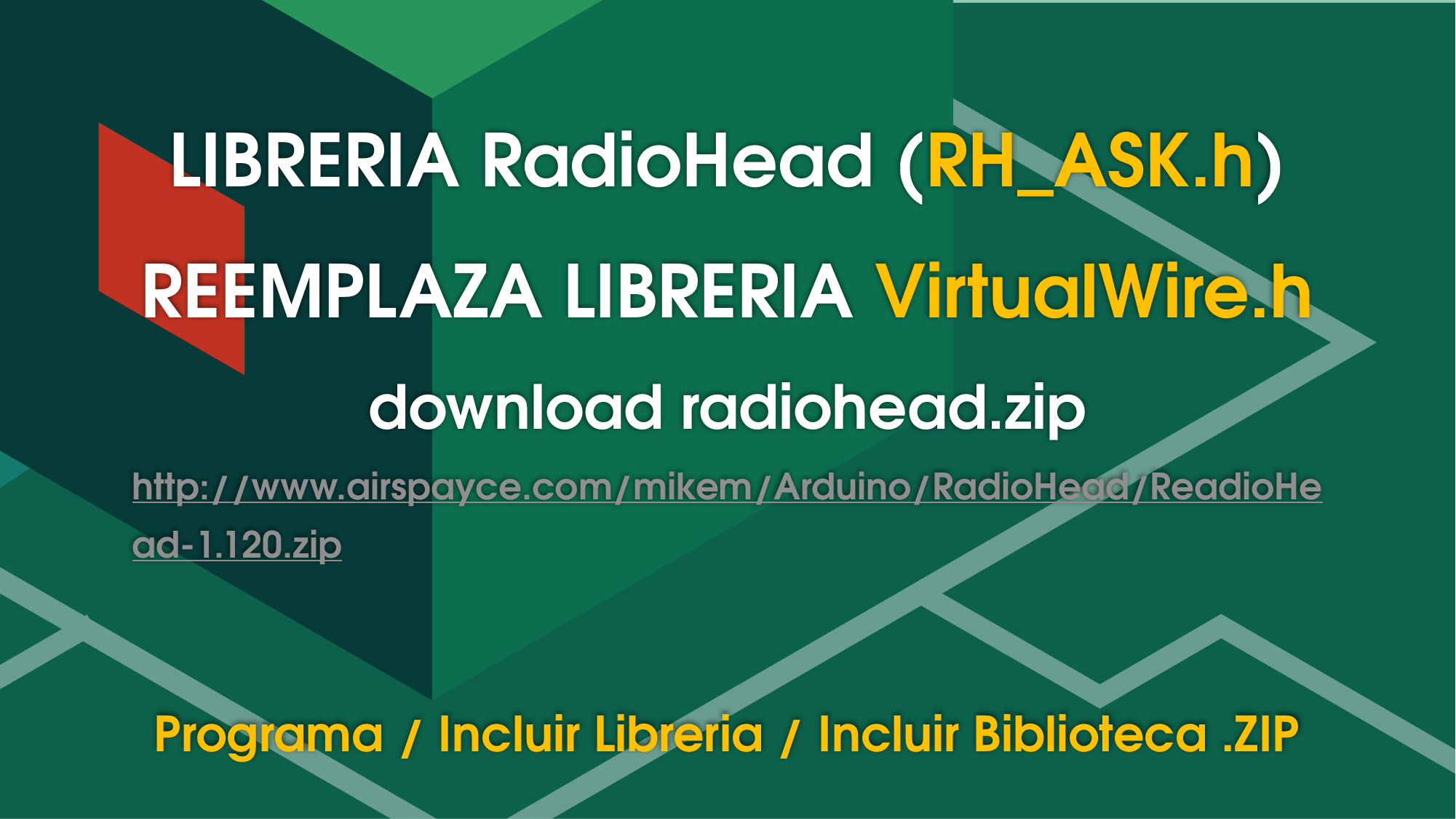

# LIBRERIA RadioHead (RH_ASK.h) REEMPLAZA LIBRERIA VirtualWire.h download radiohead.zip http://www.airspayce.com/mikem/Arduino/RadioHead/ReadioHead-1.120.zip Programa / Incluir Libreria / Incluir Biblioteca .ZIP